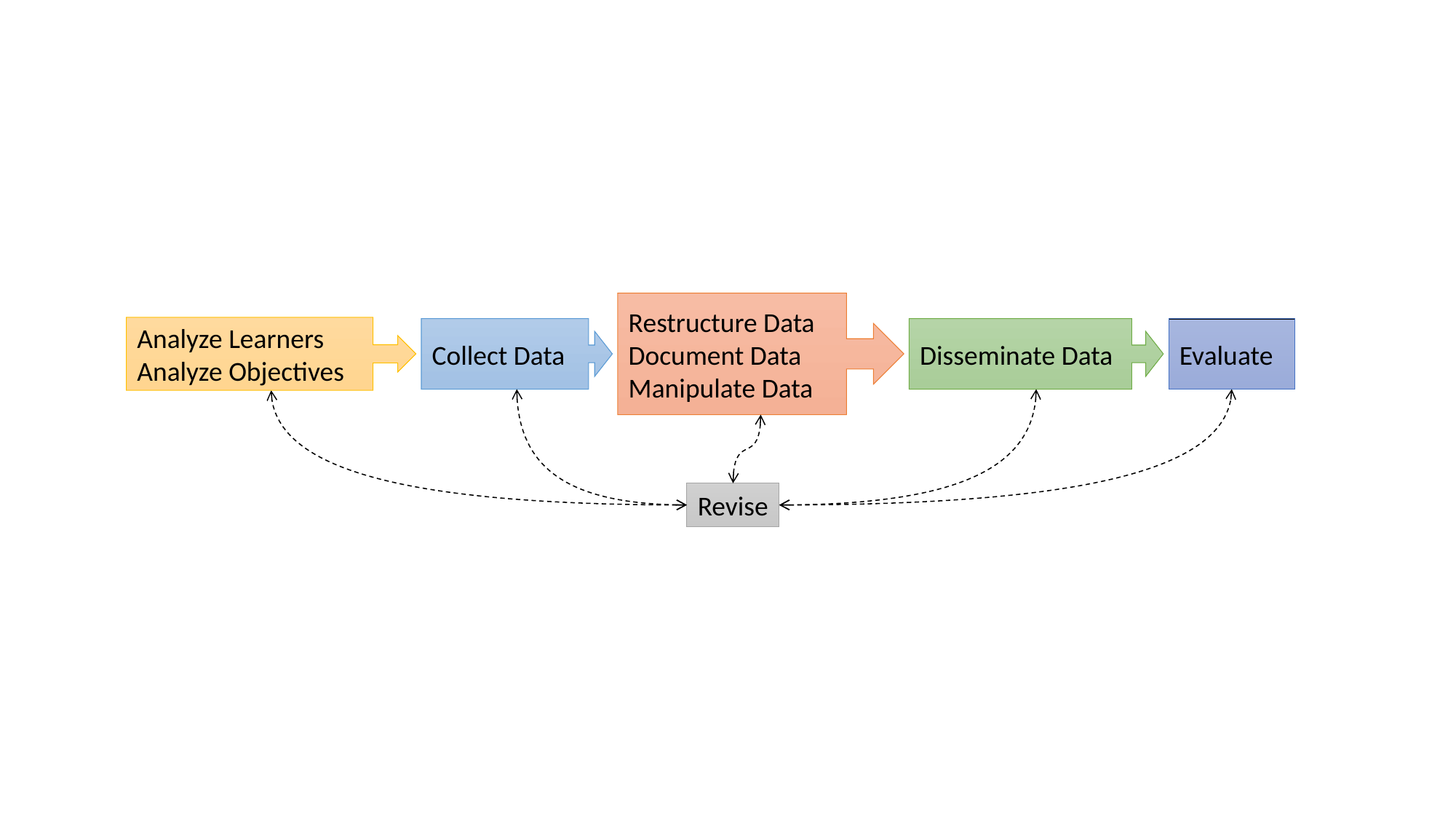

Restructure Data
Document Data
Manipulate Data
Analyze Learners
Analyze Objectives
Collect Data
Disseminate Data
Evaluate
Revise